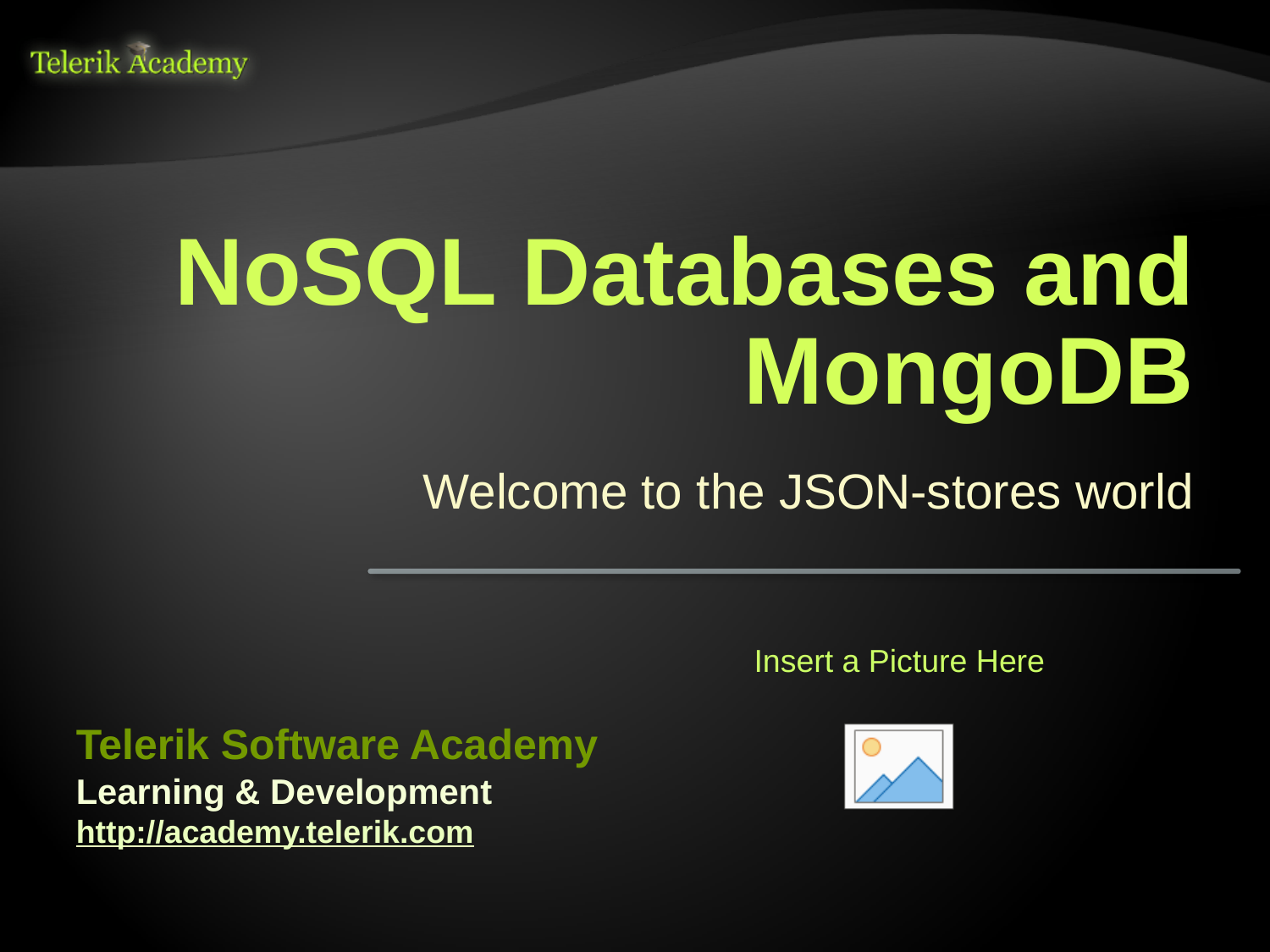

# NoSQL Databases and MongoDB
Welcome to the JSON-stores world

Telerik Software Academy
Learning & Development
http://academy.telerik.com